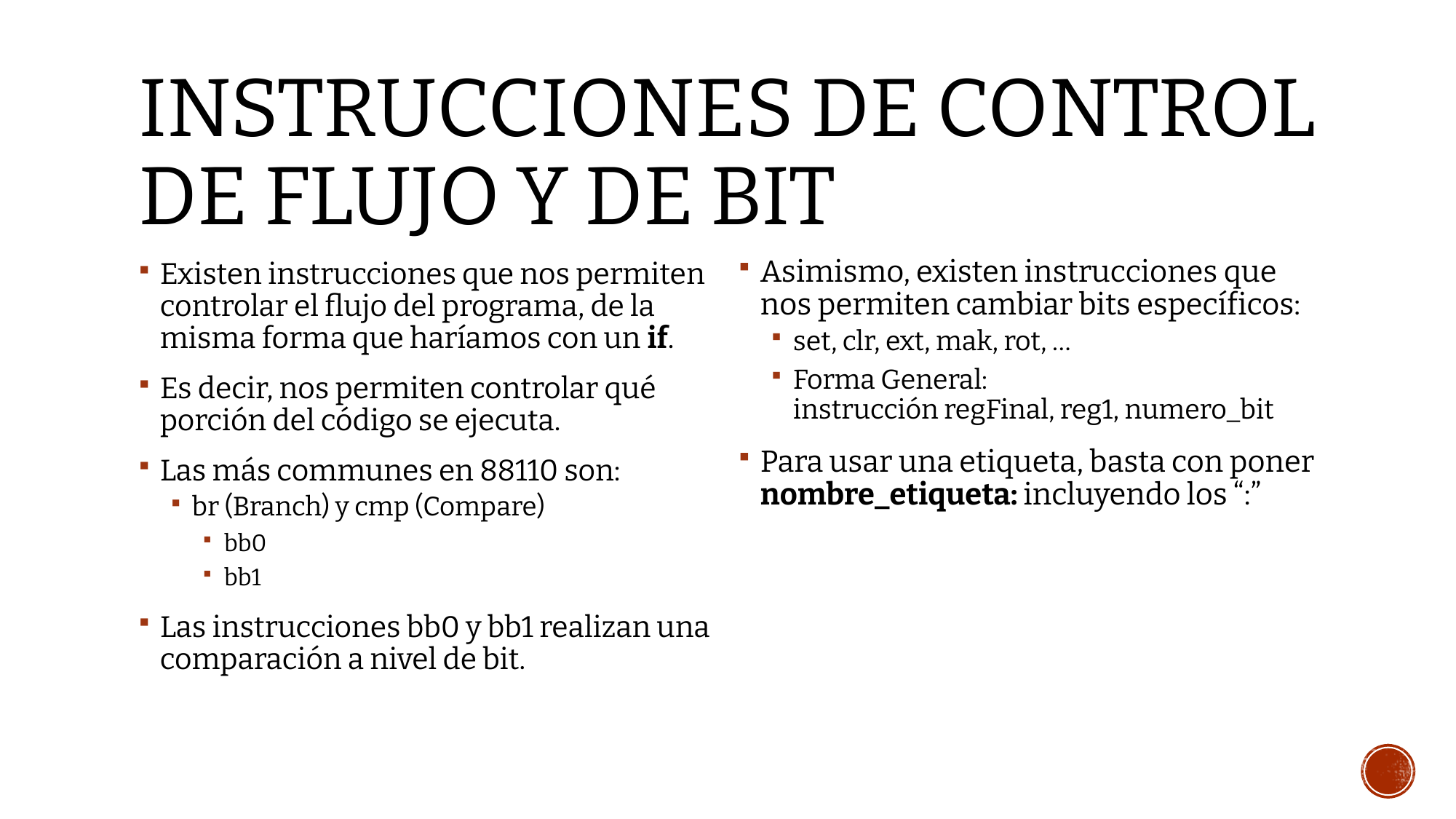

# INSTRUCCIONES DE control de flujo y de bit
Asimismo, existen instrucciones que nos permiten cambiar bits específicos:
set, clr, ext, mak, rot, …
Forma General:
instrucción regFinal, reg1, numero_bit
Para usar una etiqueta, basta con poner nombre_etiqueta: incluyendo los “:”

Existen instrucciones que nos permiten controlar el flujo del programa, de la misma forma que haríamos con un if.
Es decir, nos permiten controlar qué porción del código se ejecuta.
Las más communes en 88110 son:
br (Branch) y cmp (Compare)
bb0
bb1
Las instrucciones bb0 y bb1 realizan una comparación a nivel de bit.